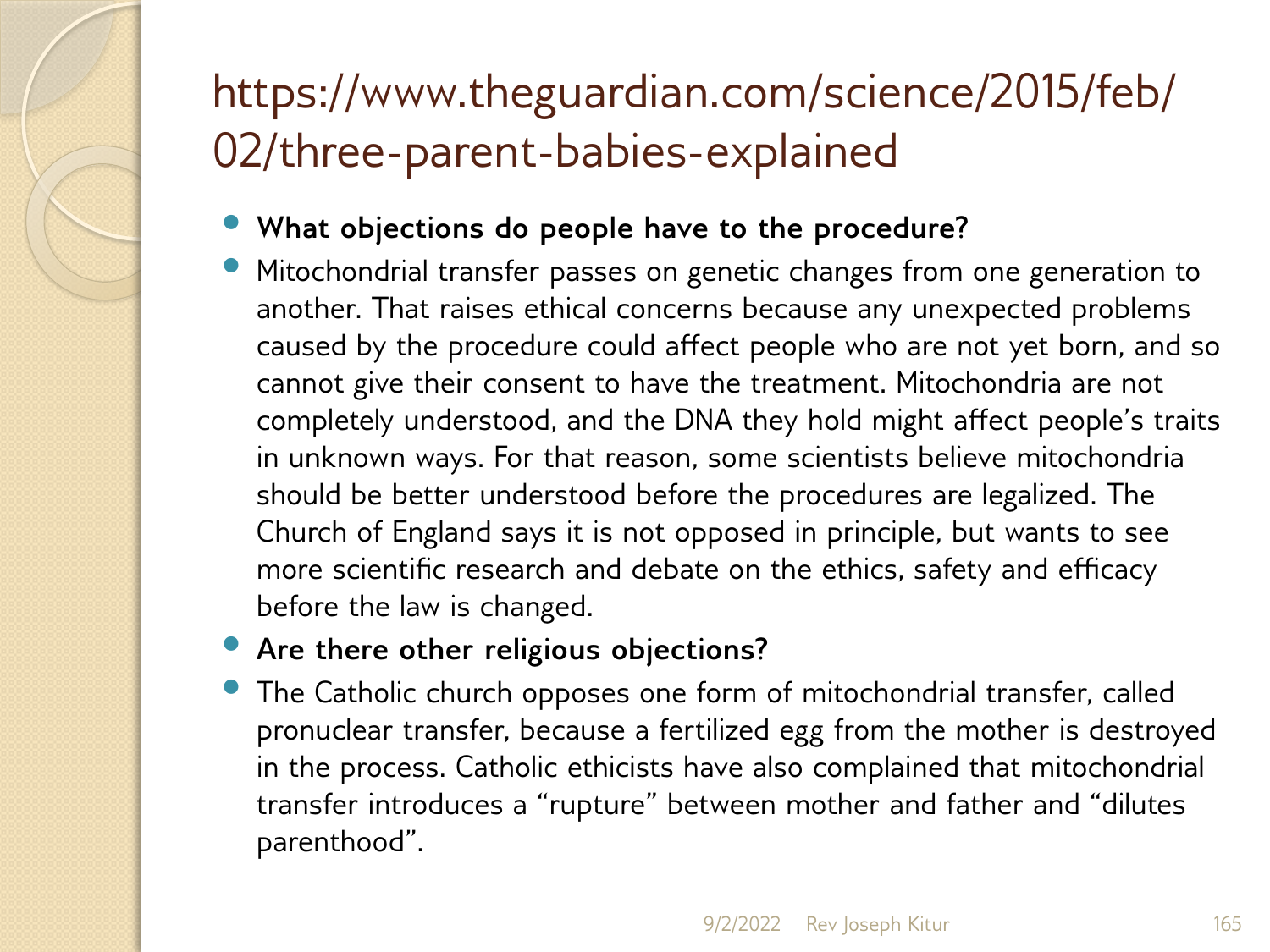

# https://www.theguardian.com/science/2015/feb/02/three-parent-babies-explained
What objections do people have to the procedure?
Mitochondrial transfer passes on genetic changes from one generation to another. That raises ethical concerns because any unexpected problems caused by the procedure could affect people who are not yet born, and so cannot give their consent to have the treatment. Mitochondria are not completely understood, and the DNA they hold might affect people’s traits in unknown ways. For that reason, some scientists believe mitochondria should be better understood before the procedures are legalized. The Church of England says it is not opposed in principle, but wants to see more scientific research and debate on the ethics, safety and efficacy before the law is changed.
Are there other religious objections?
The Catholic church opposes one form of mitochondrial transfer, called pronuclear transfer, because a fertilized egg from the mother is destroyed in the process. Catholic ethicists have also complained that mitochondrial transfer introduces a “rupture” between mother and father and “dilutes parenthood”.

9/2/2022
Rev Joseph Kitur
165